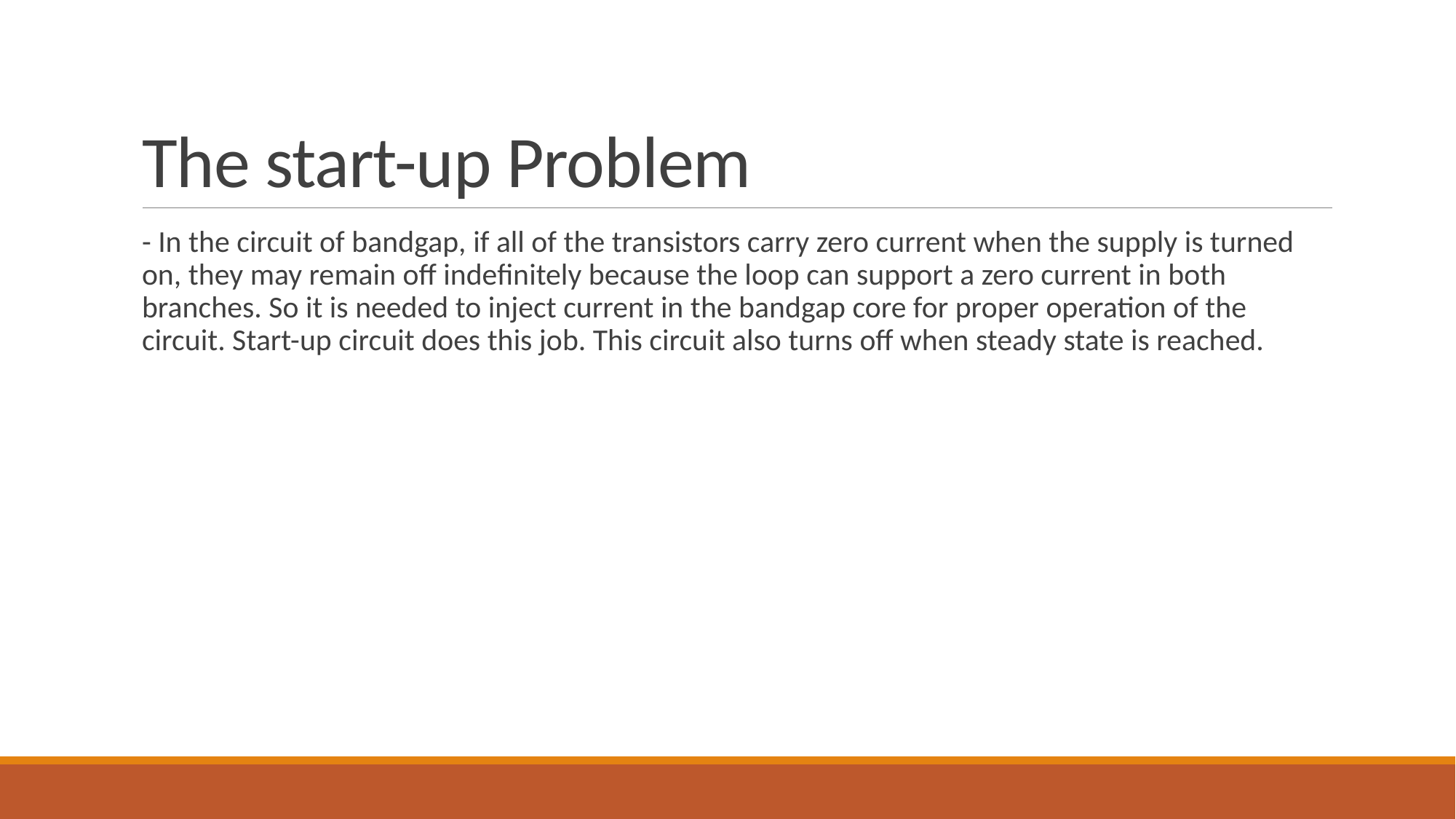

# The start-up Problem
- In the circuit of bandgap, if all of the transistors carry zero current when the supply is turned on, they may remain off indefinitely because the loop can support a zero current in both branches. So it is needed to inject current in the bandgap core for proper operation of the circuit. Start-up circuit does this job. This circuit also turns off when steady state is reached.